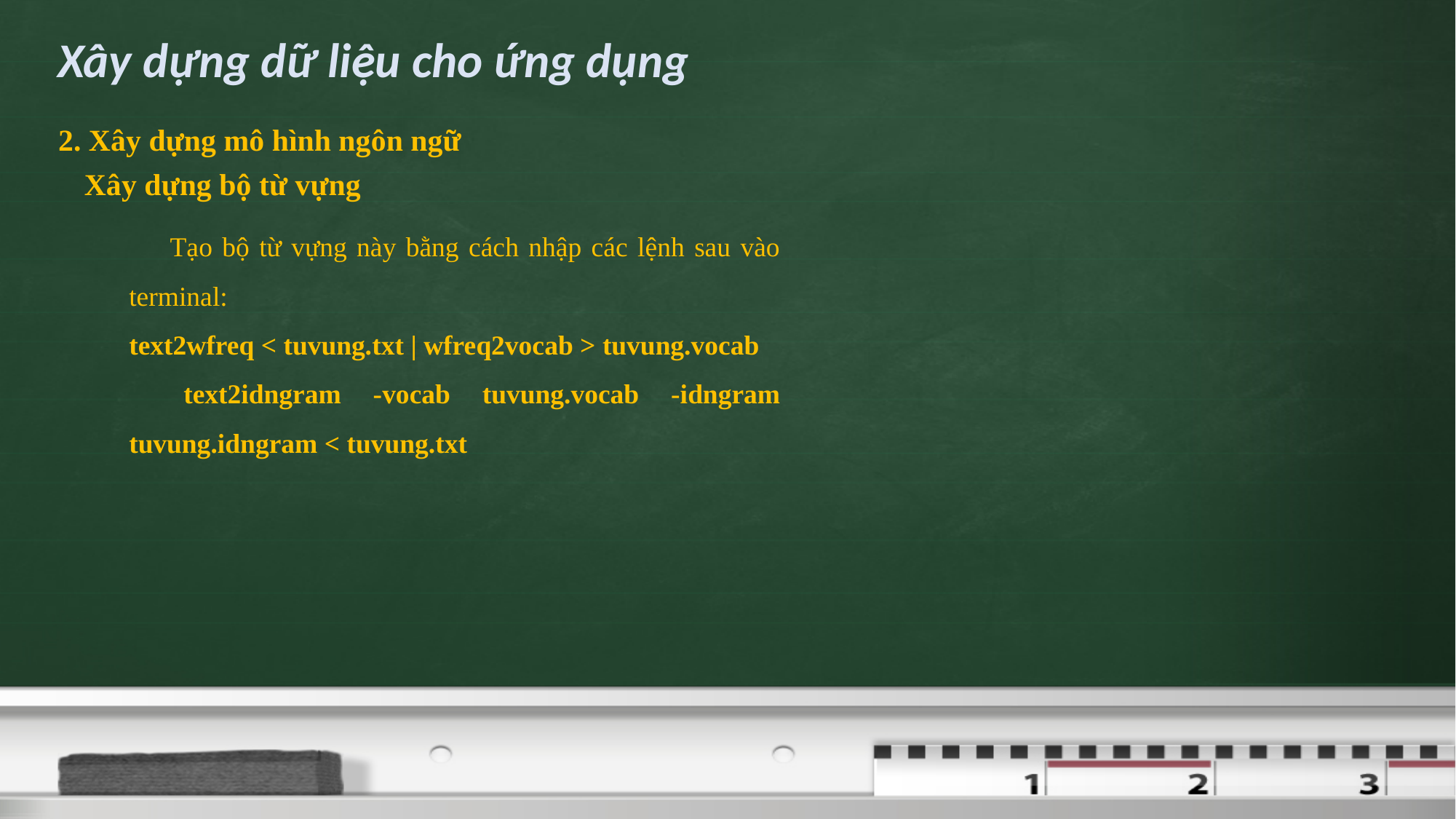

Xây dựng dữ liệu cho ứng dụng
2. Xây dựng mô hình ngôn ngữ
Xây dựng bộ từ vựng
Tạo bộ từ vựng này bằng cách nhập các lệnh sau vào terminal:
text2wfreq < tuvung.txt | wfreq2vocab > tuvung.vocab
text2idngram -vocab tuvung.vocab -idngram tuvung.idngram < tuvung.txt